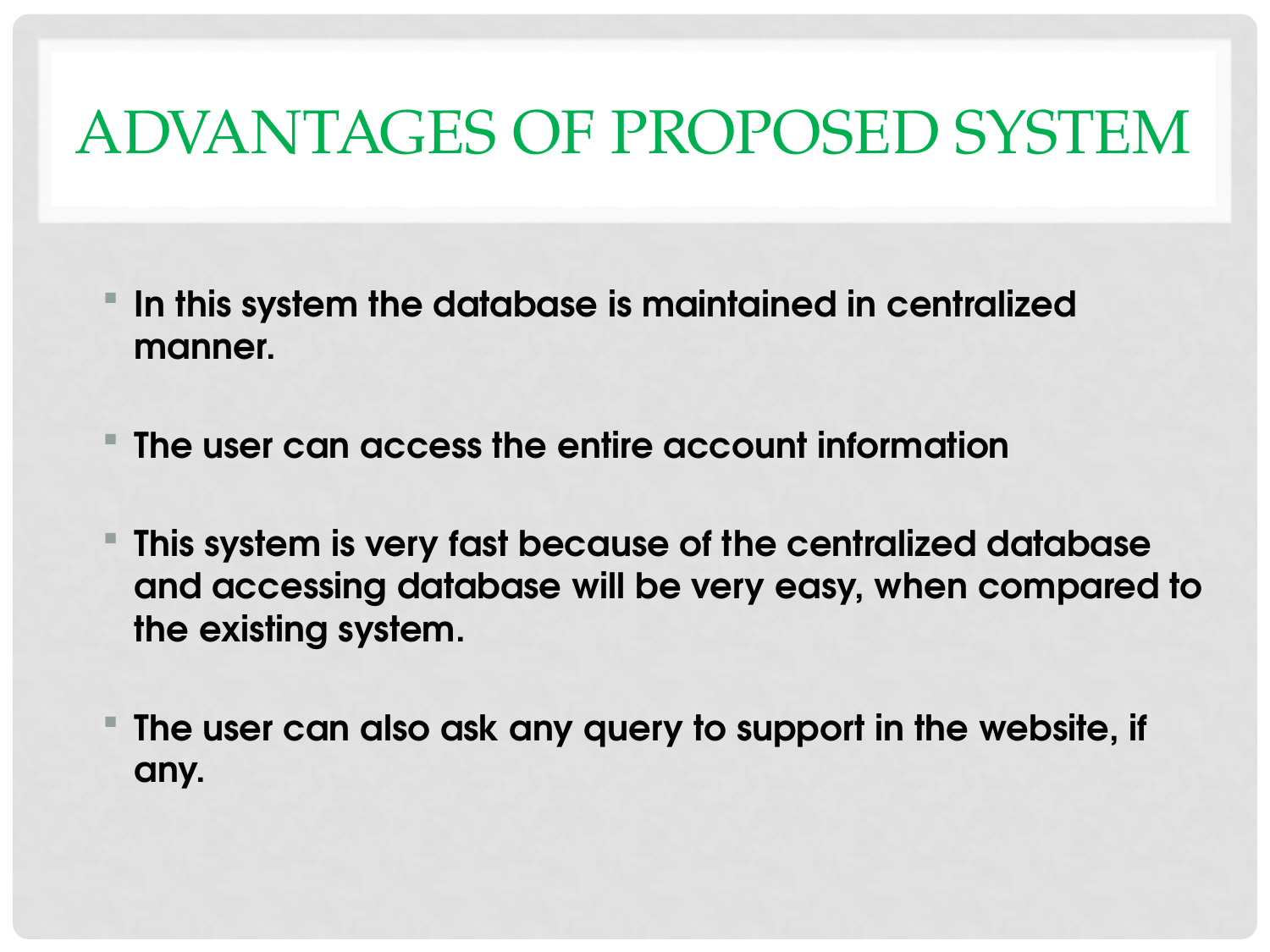

# Advantages of proposed system
In this system the database is maintained in centralized manner.

The user can access the entire account information

This system is very fast because of the centralized database and accessing database will be very easy, when compared to the existing system.

The user can also ask any query to support in the website, if any.